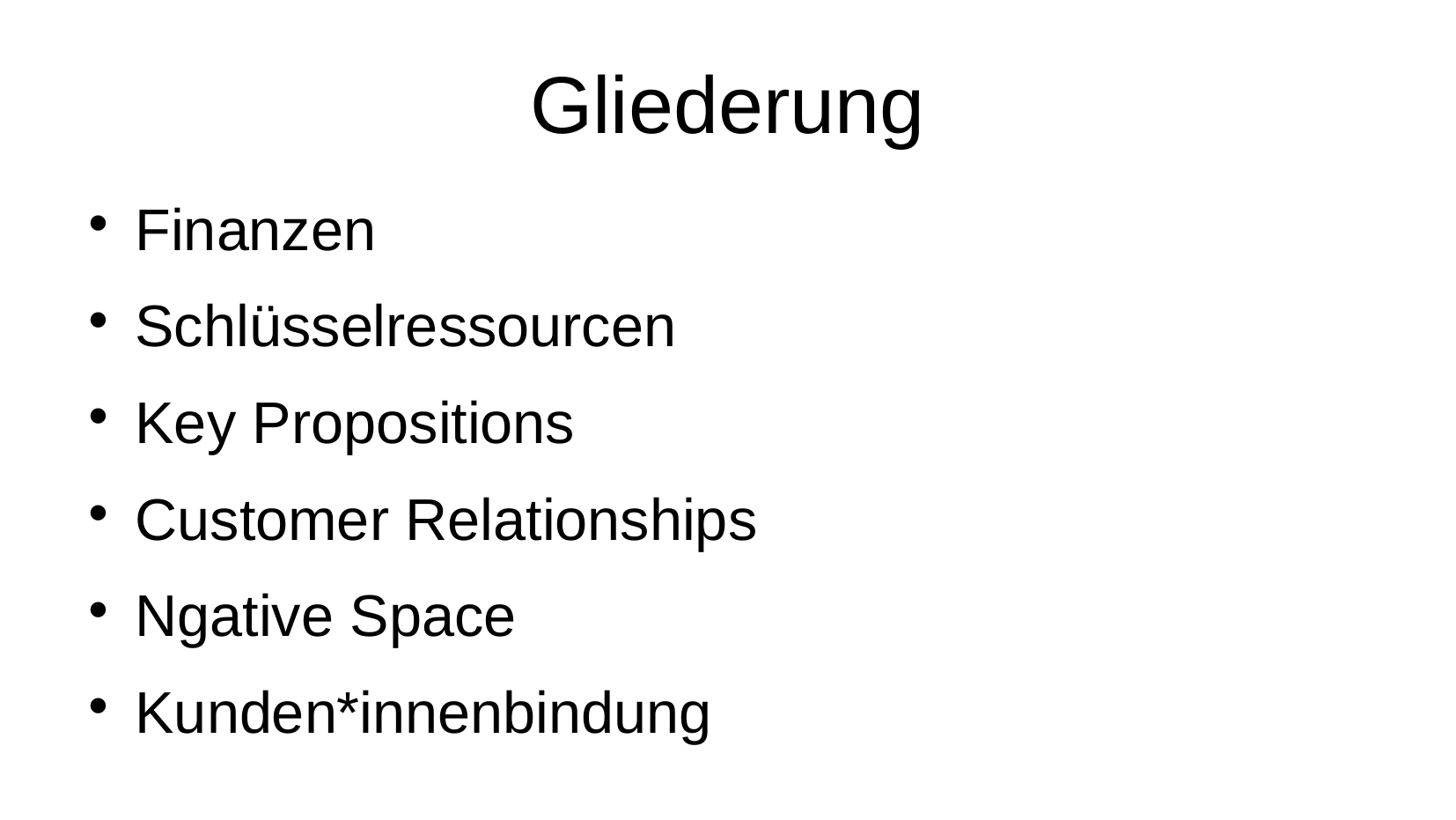

# Gliederung
Finanzen
Schlüsselressourcen
Key Propositions
Customer Relationships
Ngative Space
Kunden*innenbindung